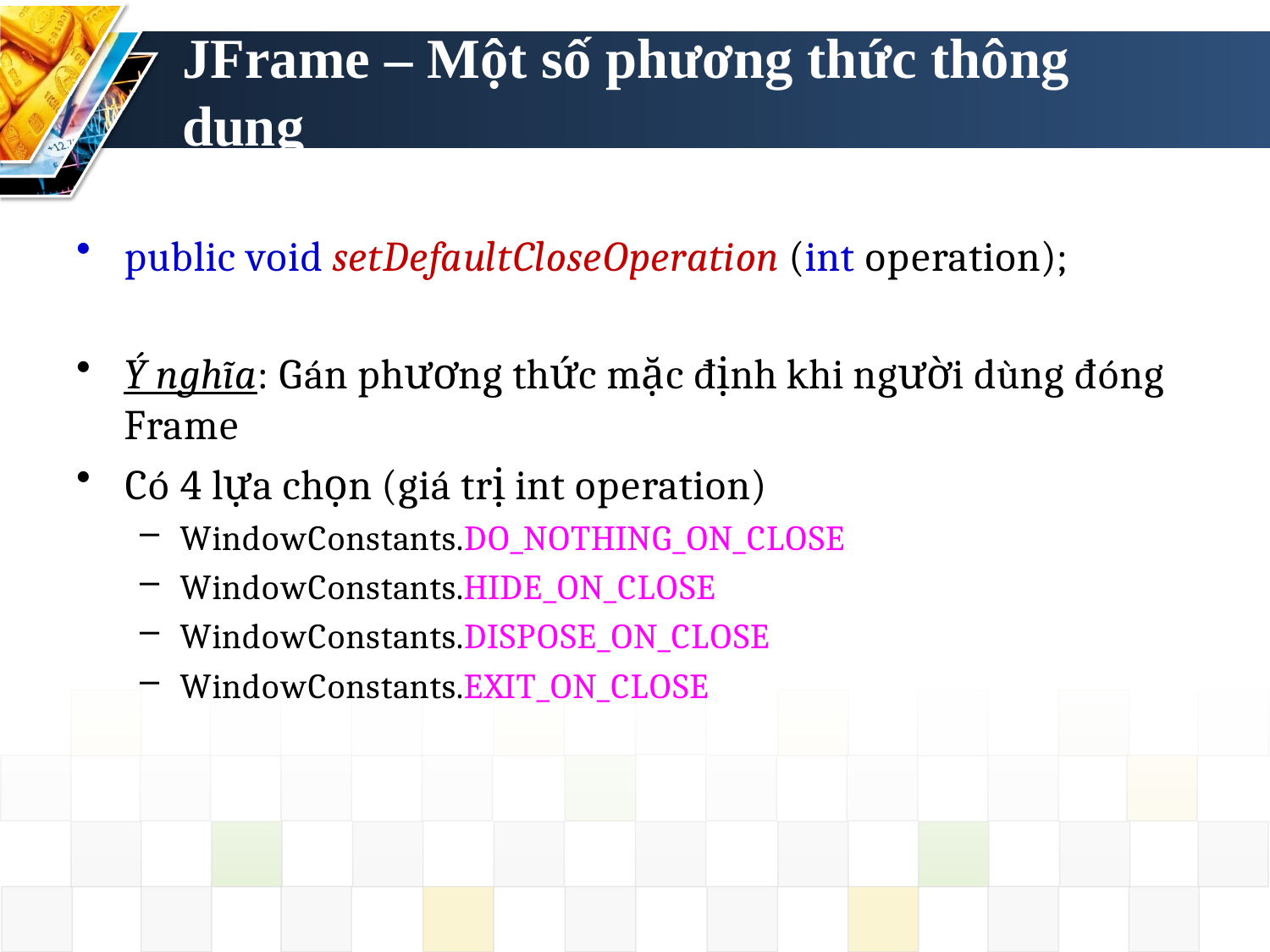

# JFrame – Một số phương thức thông dụng
public void setDefaultCloseOperation (int operation);

Ý nghĩa: Gán phương thức mặc định khi người dùng đóng Frame
Có 4 lựa chọn (giá trị int operation)
WindowConstants.DO_NOTHING_ON_CLOSE
WindowConstants.HIDE_ON_CLOSE
WindowConstants.DISPOSE_ON_CLOSE
WindowConstants.EXIT_ON_CLOSE